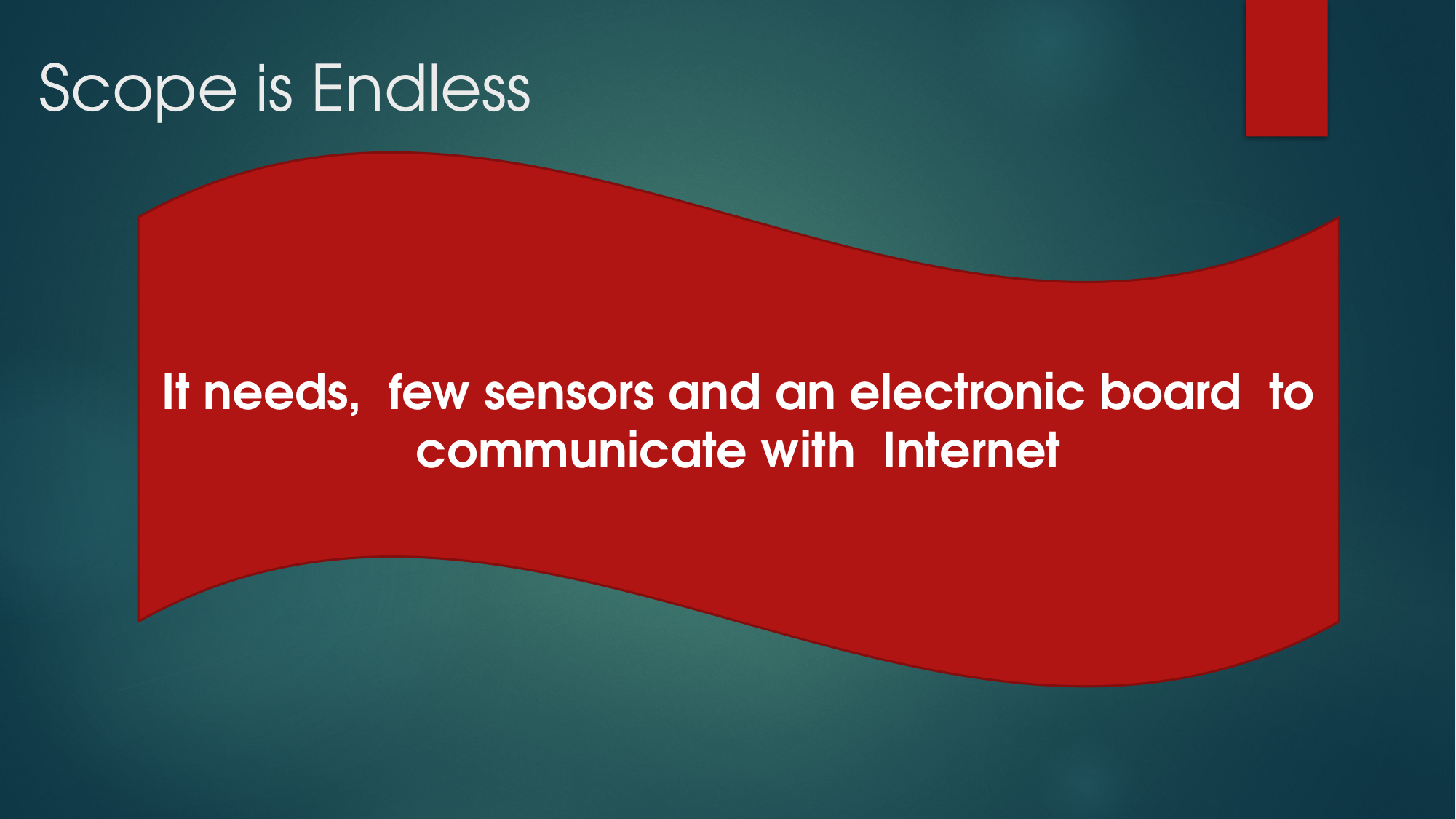

Scope is Endless
It needs,  few sensors and an electronic board  to communicate with  Internet